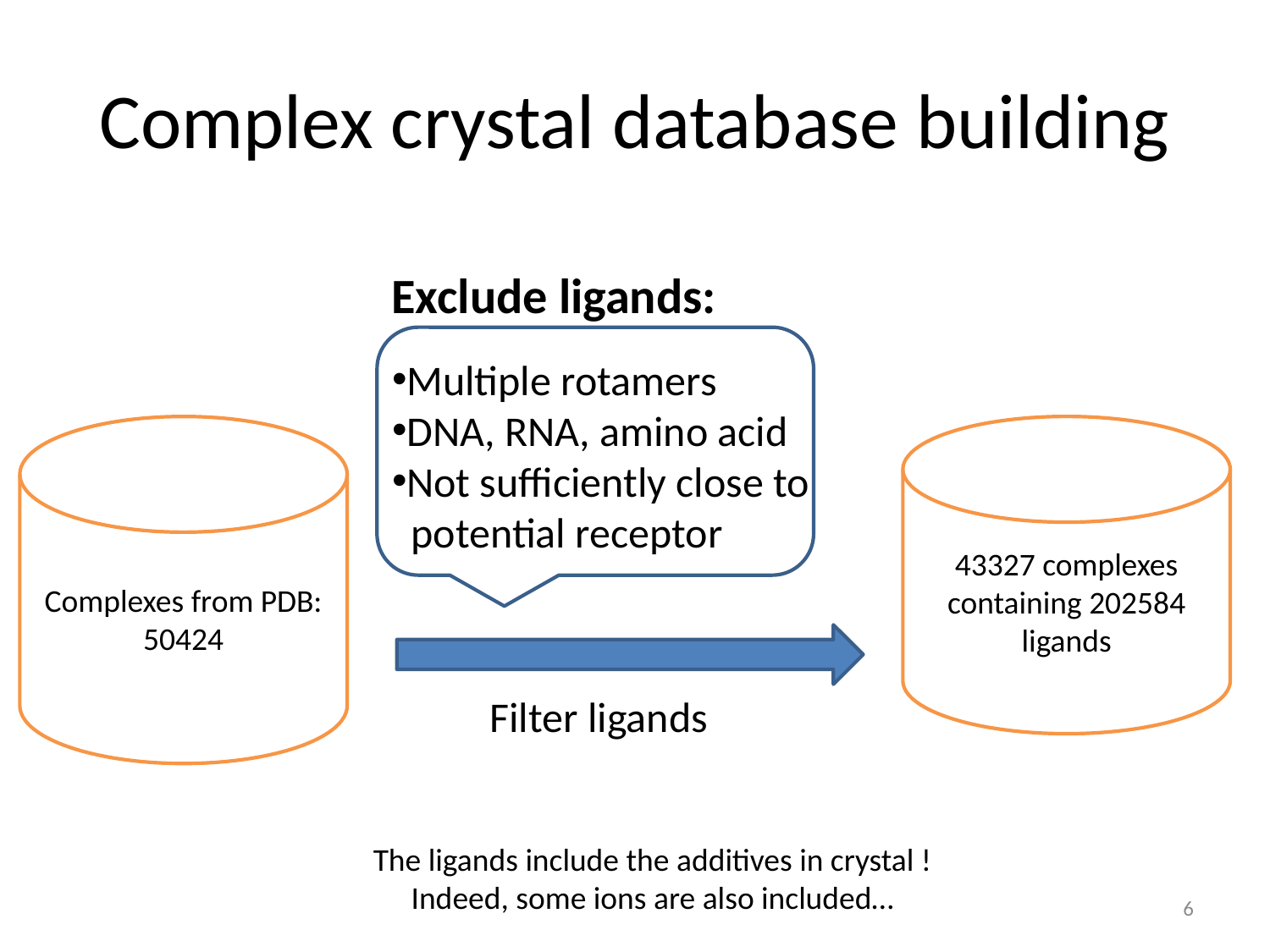

# Complex crystal database building
Exclude ligands:

Multiple rotamers
DNA, RNA, amino acid
Not sufficiently close to
  potential receptor
Complexes from PDB:
50424
43327 complexes
containing 202584 ligands

Filter ligands
The ligands include the additives in crystal !
Indeed, some ions are also included…
6